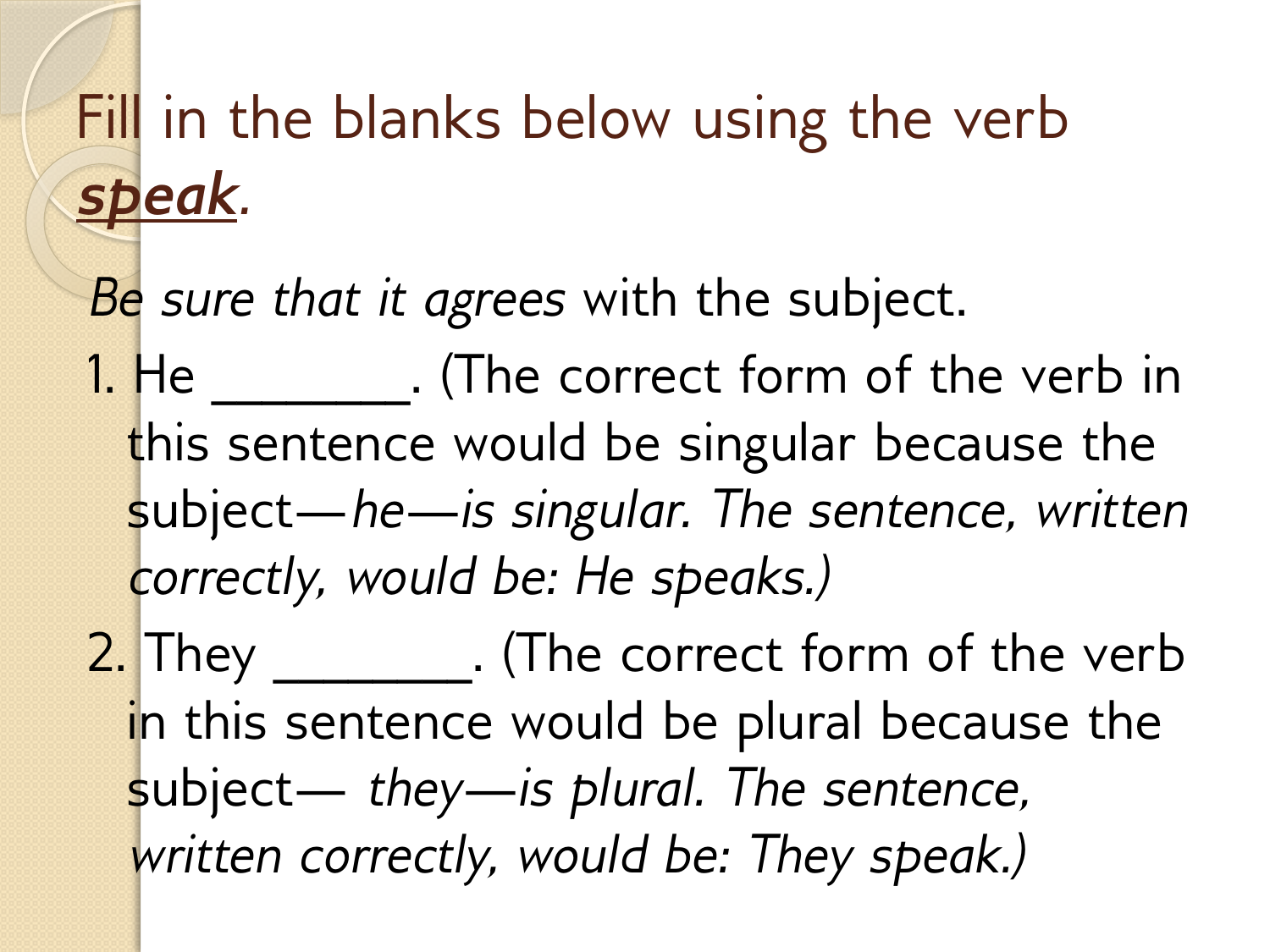

# Fill in the blanks below using the verb speak.
Be sure that it agrees with the subject.
1. He ________. (The correct form of the verb in this sentence would be singular because the subject—he—is singular. The sentence, written correctly, would be: He speaks.)
2. They ________. (The correct form of the verb in this sentence would be plural because the subject— they—is plural. The sentence, written correctly, would be: They speak.)